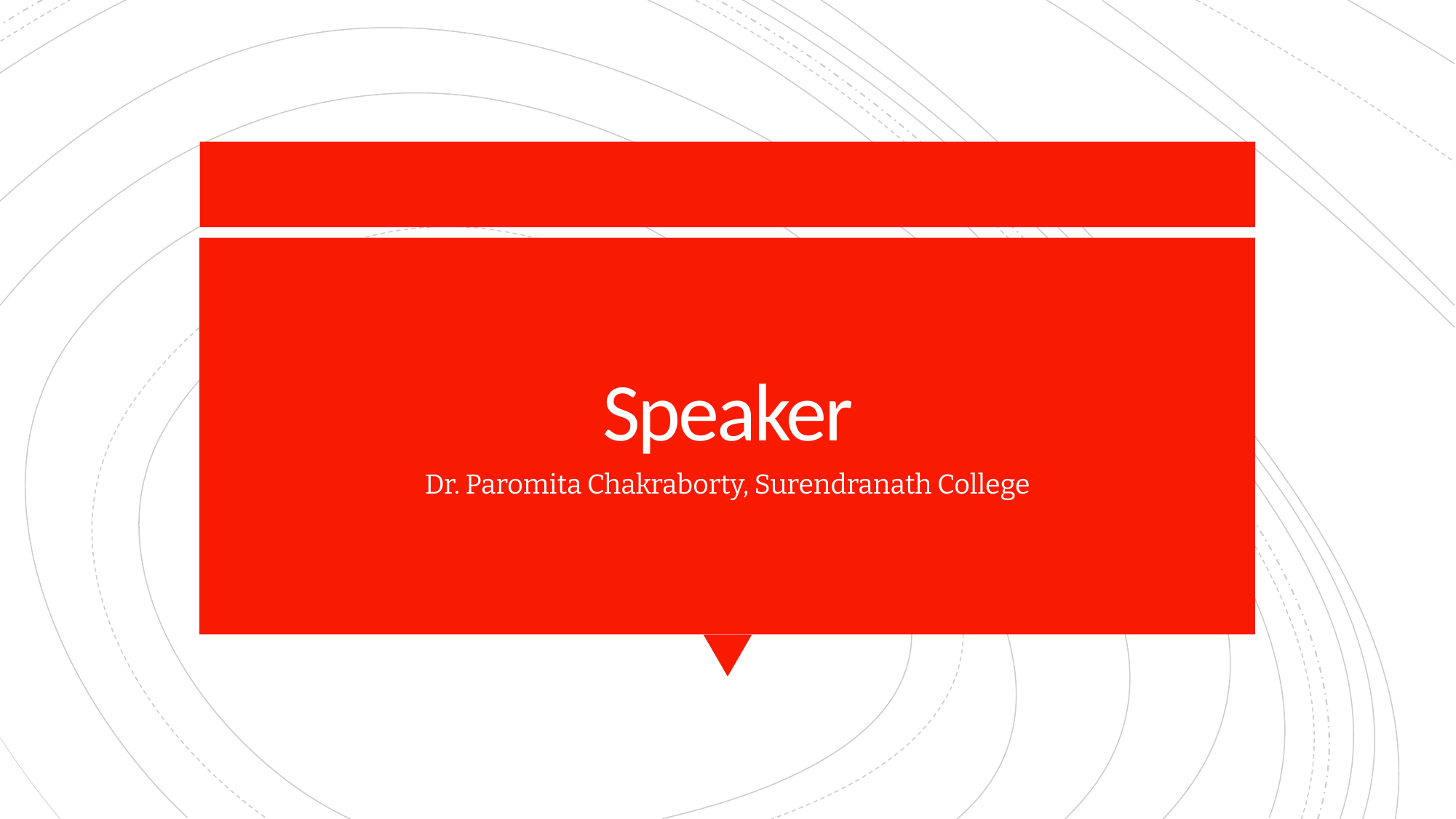

# Speaker
Dr. Paromita Chakraborty, Surendranath College